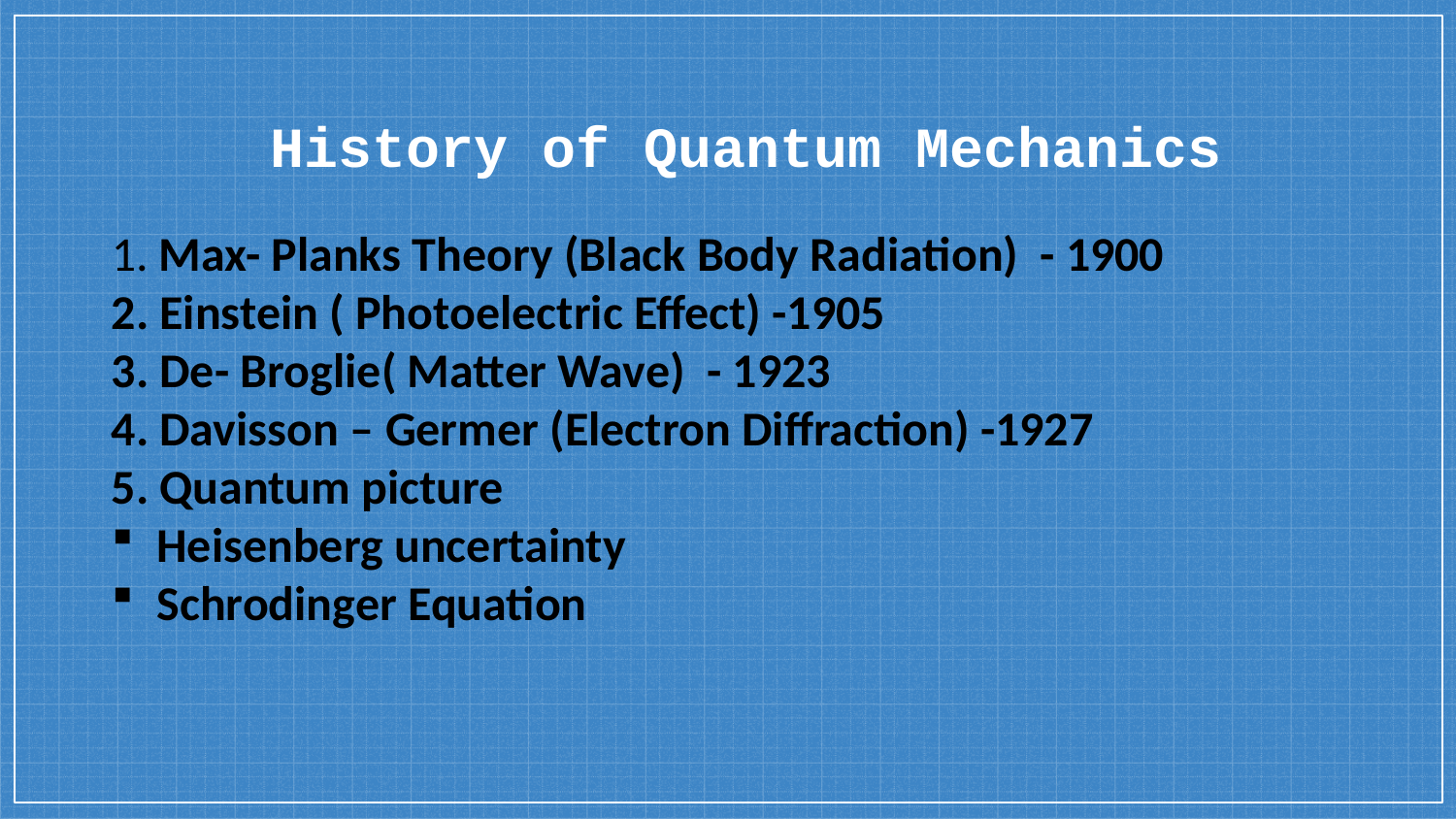

History of Quantum Mechanics
1. Max- Planks Theory (Black Body Radiation)  - 1900
2. Einstein ( Photoelectric Effect) -1905
3. De- Broglie( Matter Wave)  - 1923
4. Davisson – Germer (Electron Diffraction) -1927
5. Quantum picture
 Heisenberg uncertainty
 Schrodinger Equation